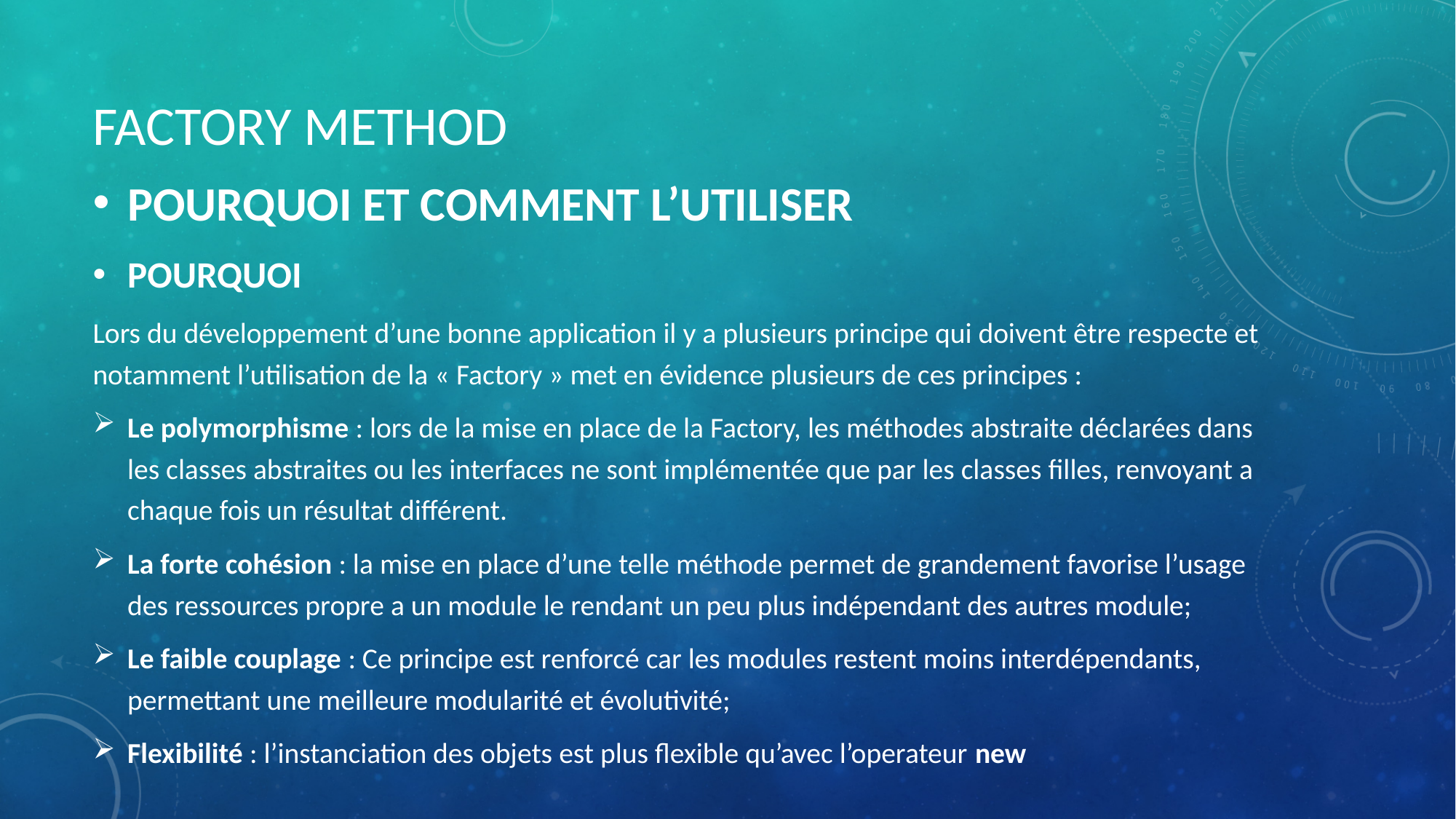

# FACTORY METHOD
POURQUOI ET COMMENT L’UTILISER
POURQUOI
Lors du développement d’une bonne application il y a plusieurs principe qui doivent être respecte et notamment l’utilisation de la « Factory » met en évidence plusieurs de ces principes :
Le polymorphisme : lors de la mise en place de la Factory, les méthodes abstraite déclarées dans les classes abstraites ou les interfaces ne sont implémentée que par les classes filles, renvoyant a chaque fois un résultat différent.
La forte cohésion : la mise en place d’une telle méthode permet de grandement favorise l’usage des ressources propre a un module le rendant un peu plus indépendant des autres module;
Le faible couplage : Ce principe est renforcé car les modules restent moins interdépendants, permettant une meilleure modularité et évolutivité;
Flexibilité : l’instanciation des objets est plus flexible qu’avec l’operateur new